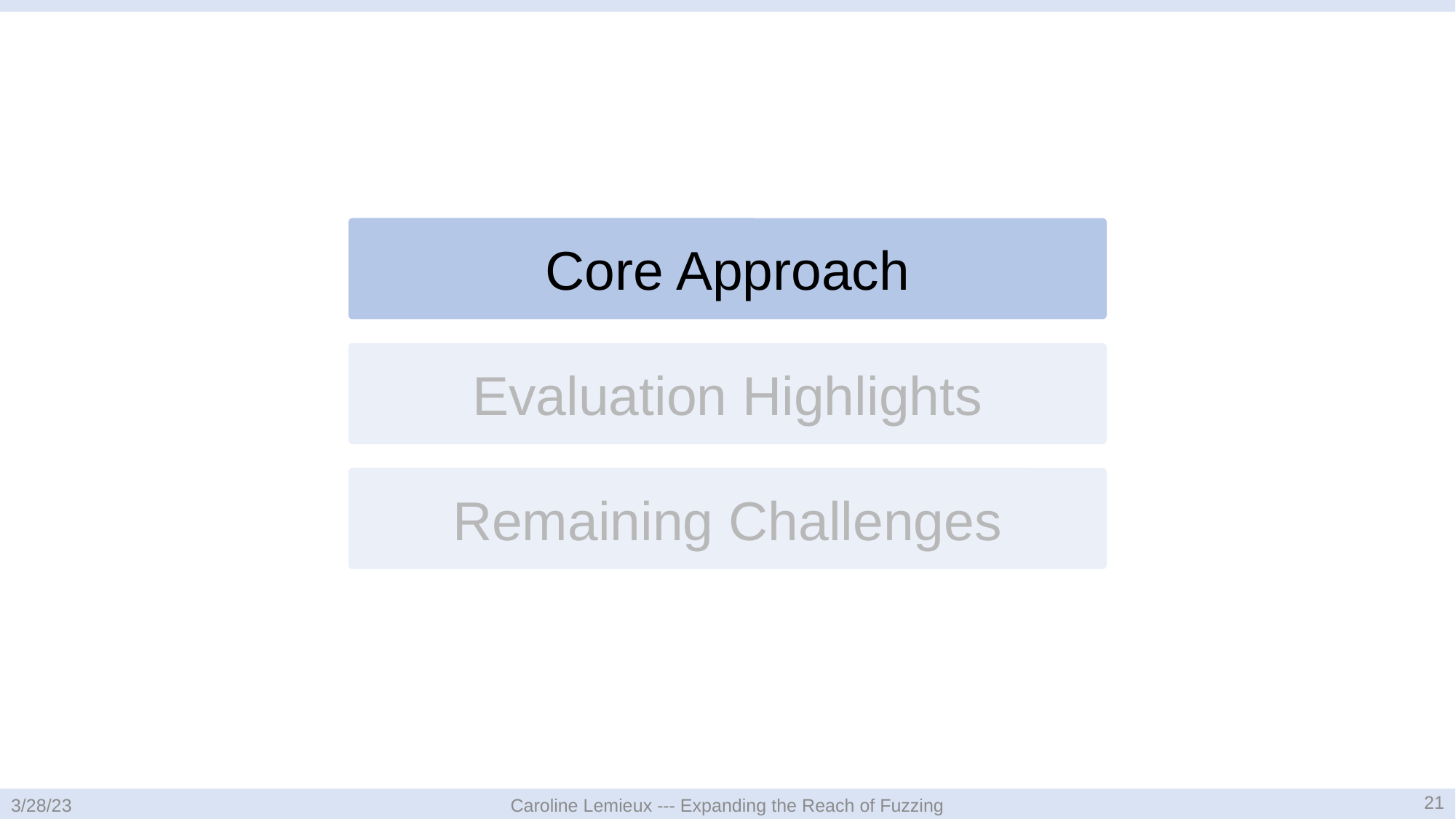

Core Approach

Evaluation Highlights
Remaining Challenges
21
3/28/23
Caroline Lemieux --- Expanding the Reach of Fuzzing